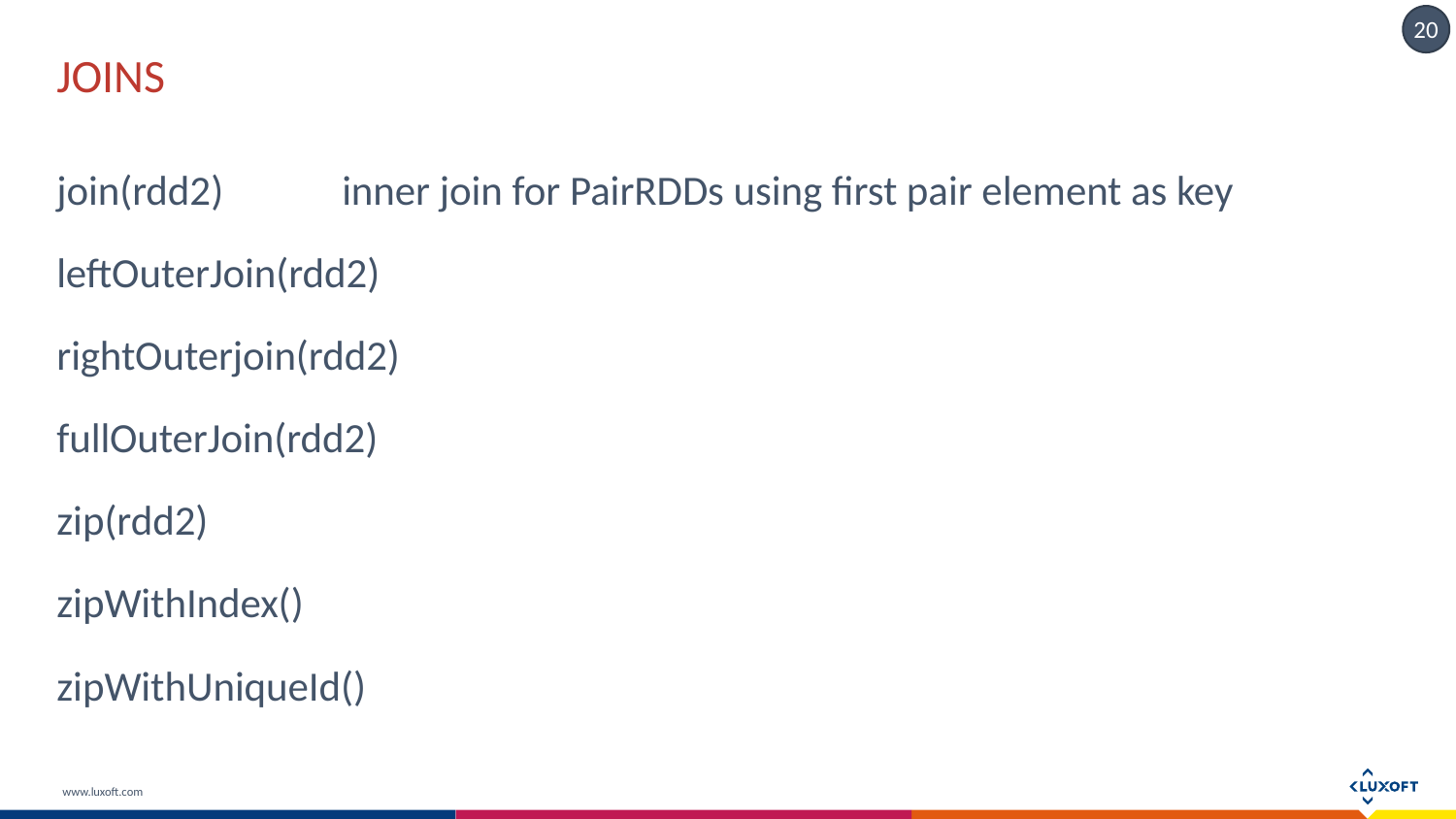

# JOINS
join(rdd2)		inner join for PairRDDs using first pair element as key
leftOuterJoin(rdd2)
rightOuterjoin(rdd2)
fullOuterJoin(rdd2)
zip(rdd2)
zipWithIndex()
zipWithUniqueId()